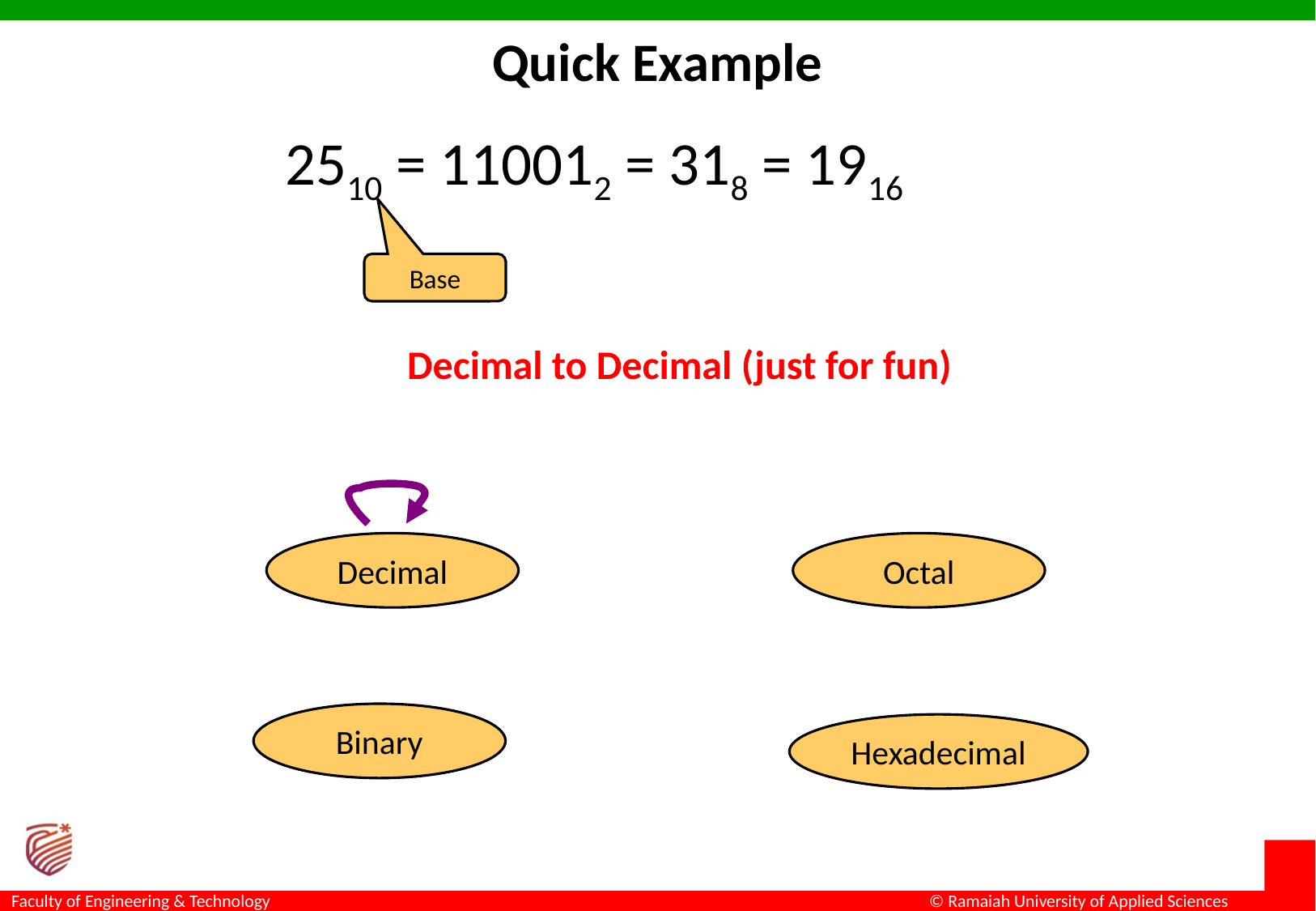

# Quick Example
2510 = 110012 = 318 = 1916
Base
Decimal to Decimal (just for fun)

Decimal
Octal
Binary
Hexadecimal